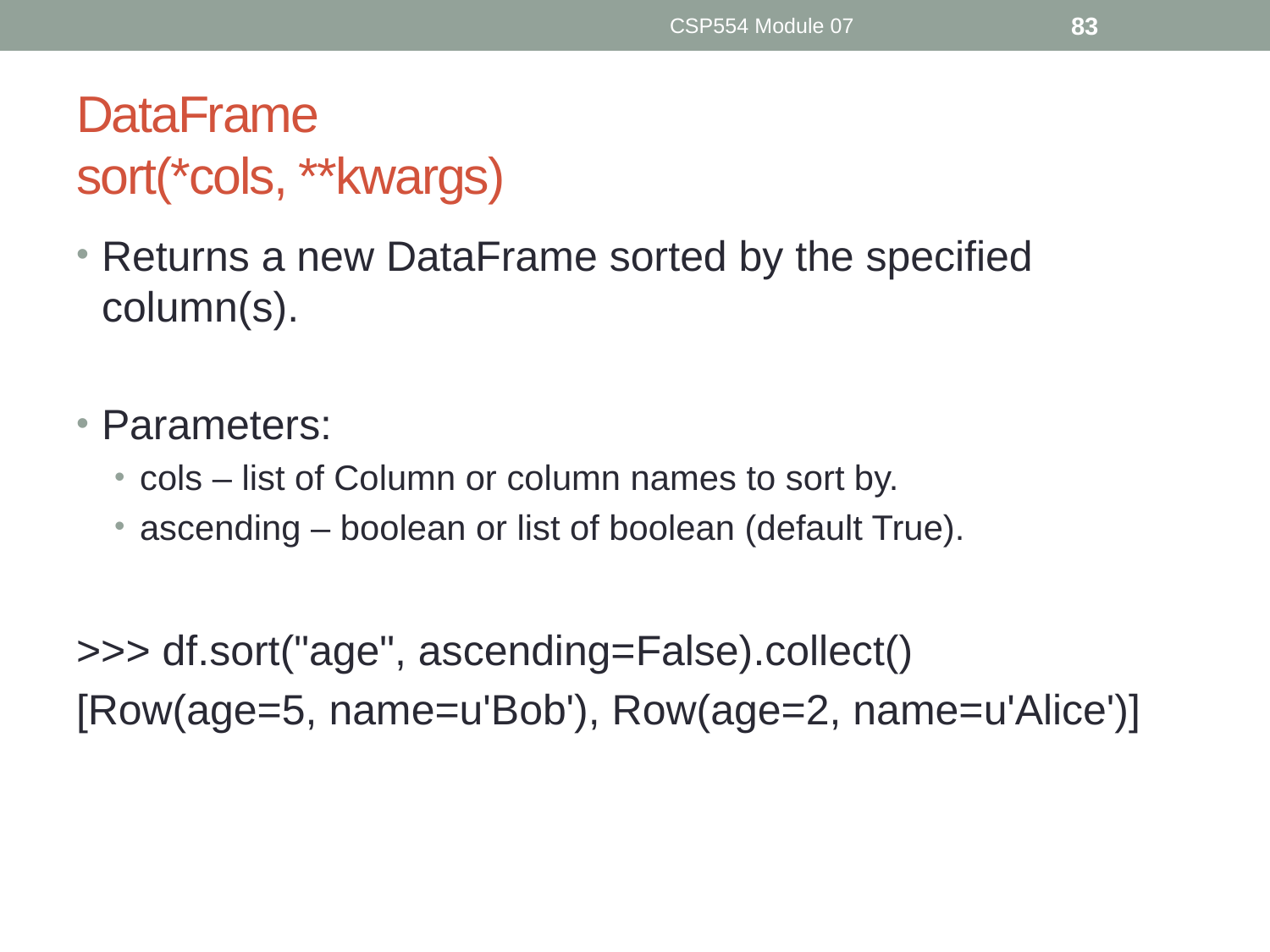

CSP554 Module 07
83
# DataFrame sort(*cols, **kwargs)
Returns a new DataFrame sorted by the specified column(s).

Parameters:
cols – list of Column or column names to sort by.
ascending – boolean or list of boolean (default True).

>>> df.sort("age", ascending=False).collect()
[Row(age=5, name=u'Bob'), Row(age=2, name=u'Alice')]